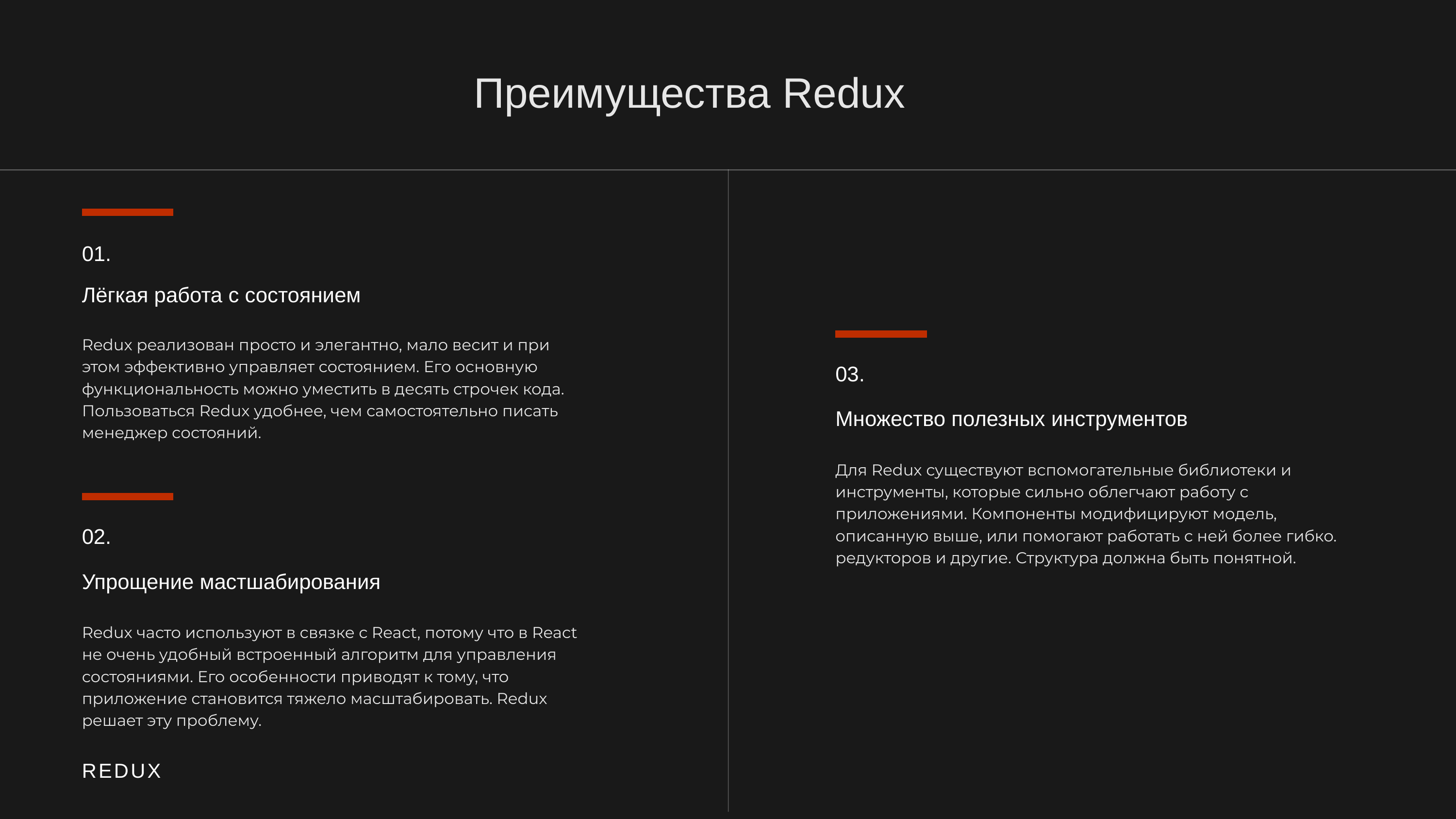

Преимущества Redux

01.
Лёгкая работа с состоянием
Redux реализован просто и элегантно, мало весит и при этом эффективно управляет состоянием. Его основную функциональность можно уместить в десять строчек кода. Пользоваться Redux удобнее, чем самостоятельно писать менеджер состояний.

03.
Множество полезных инструментов
Для Redux существуют вспомогательные библиотеки и инструменты, которые сильно облегчают работу с приложениями. Компоненты модифицируют модель, описанную выше, или помогают работать с ней более гибко.
редукторов и другие. Структура должна быть понятной.

02.
Упрощение мастшабирования
Redux часто используют в связке с React, потому что в React не очень удобный встроенный алгоритм для управления состояниями. Его особенности приводят к тому, что приложение становится тяжело масштабировать. Redux решает эту проблему.
REDUX